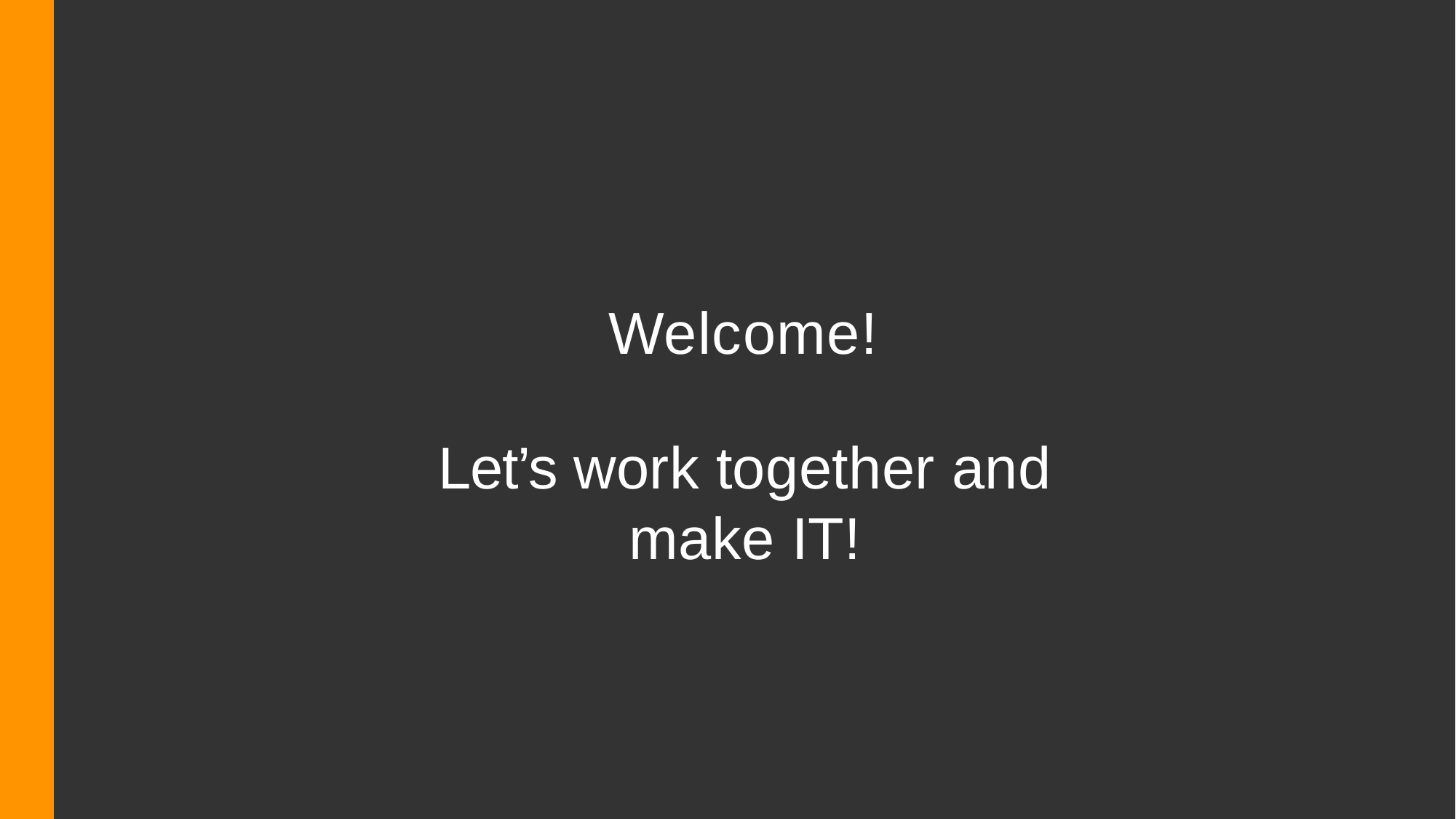

Welcome!
Let’s work together and make IT!